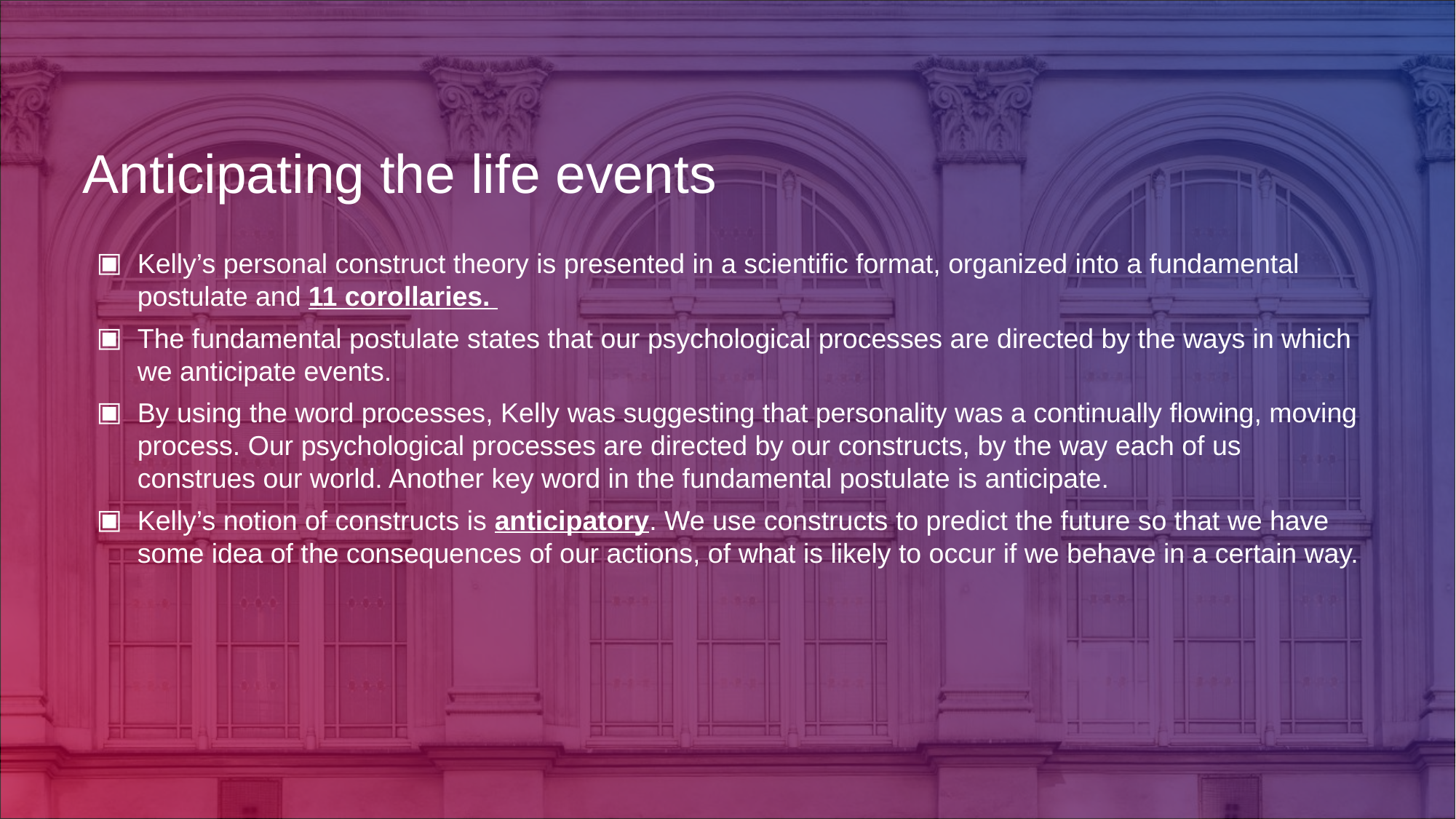

# Anticipating the life events
Kelly’s personal construct theory is presented in a scientific format, organized into a fundamental postulate and 11 corollaries.
The fundamental postulate states that our psychological processes are directed by the ways in which we anticipate events.
By using the word processes, Kelly was suggesting that personality was a continually flowing, moving process. Our psychological processes are directed by our constructs, by the way each of us construes our world. Another key word in the fundamental postulate is anticipate.
Kelly’s notion of constructs is anticipatory. We use constructs to predict the future so that we have some idea of the consequences of our actions, of what is likely to occur if we behave in a certain way.